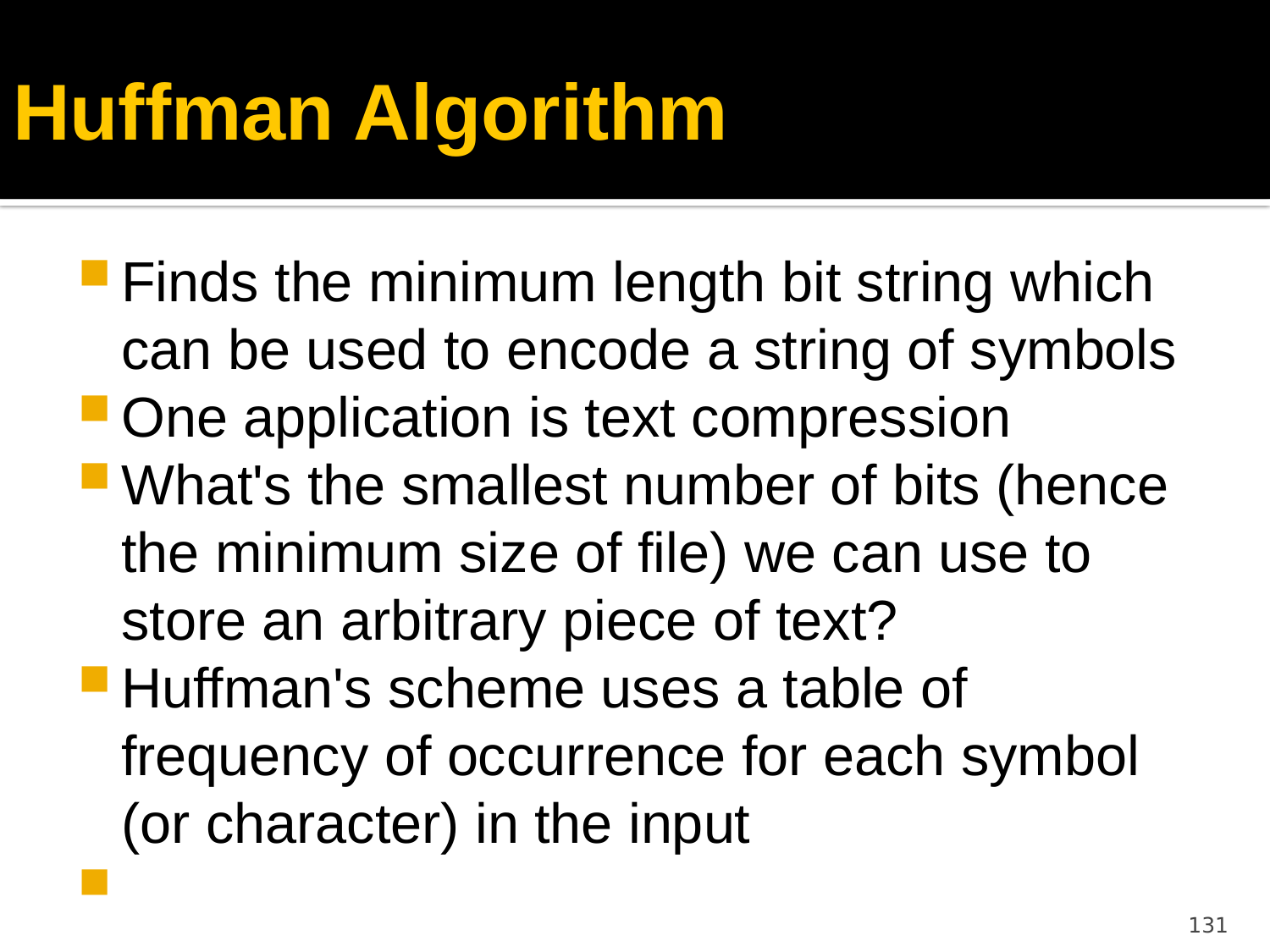

# Huffman Algorithm
Finds the minimum length bit string which can be used to encode a string of symbols
One application is text compression
What's the smallest number of bits (hence the minimum size of file) we can use to store an arbitrary piece of text?
Huffman's scheme uses a table of frequency of occurrence for each symbol (or character) in the input

131